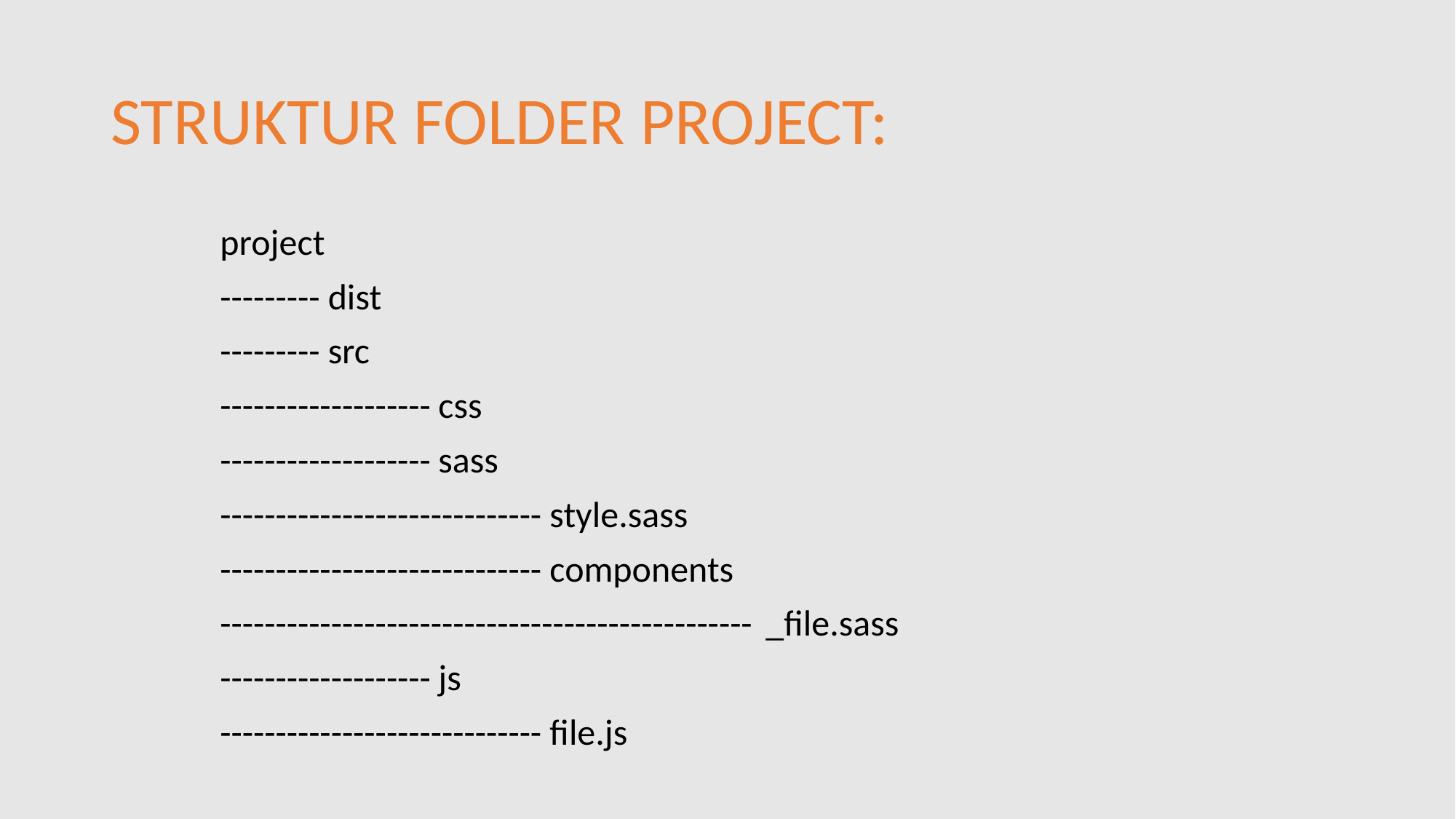

# STRUKTUR FOLDER PROJECT:
	project
	--------- dist
	--------- src
	-------------------	css
	-------------------	sass
	----------------------------- style.sass
	----------------------------- components
	------------------------------------------------	_file.sass
	-------------------	js
	----------------------------- file.js